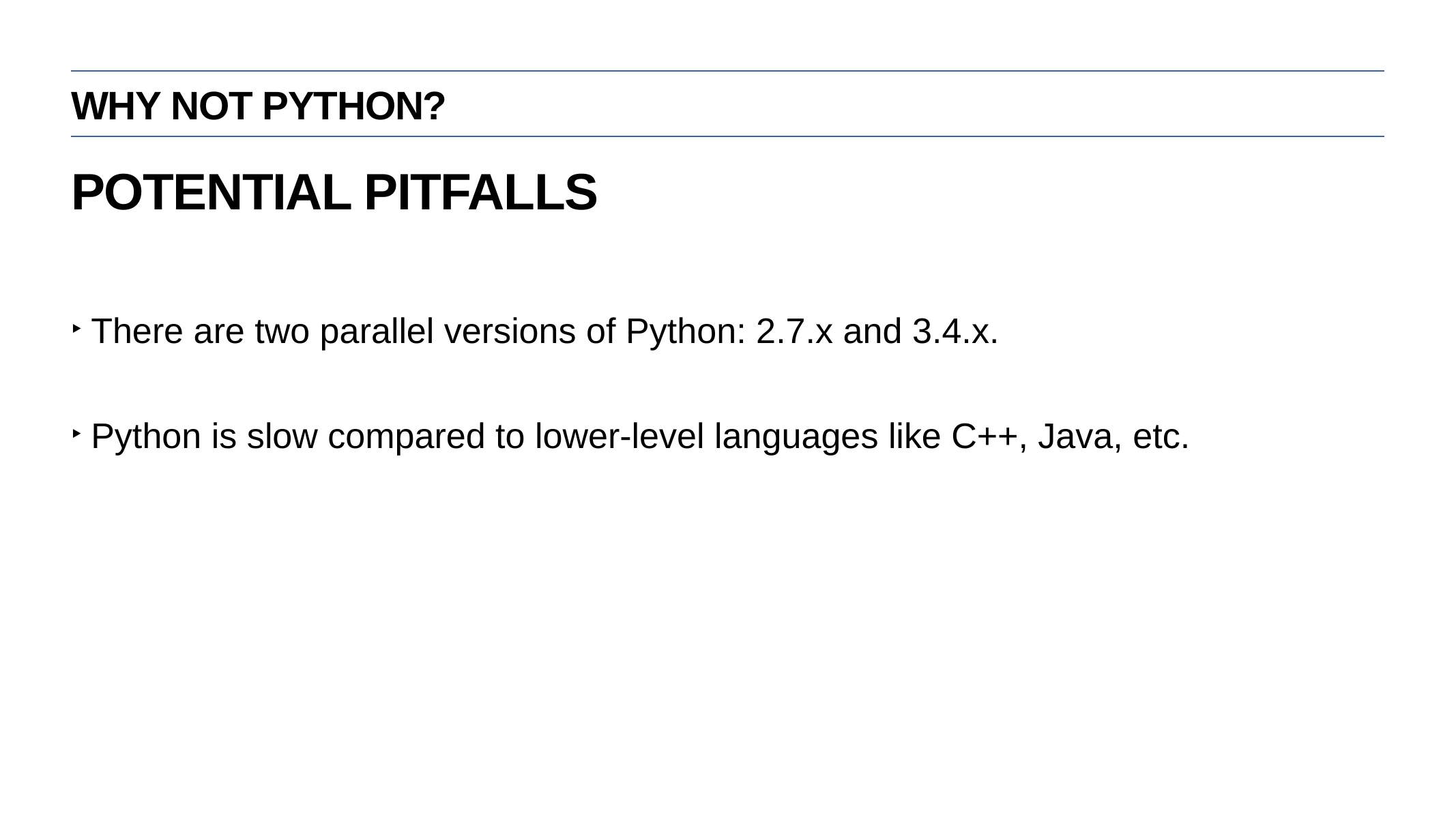

Why not python?

Potential pitfalls

There are two parallel versions of Python: 2.7.x and 3.4.x.

Python is slow compared to lower-level languages like C++, Java, etc.